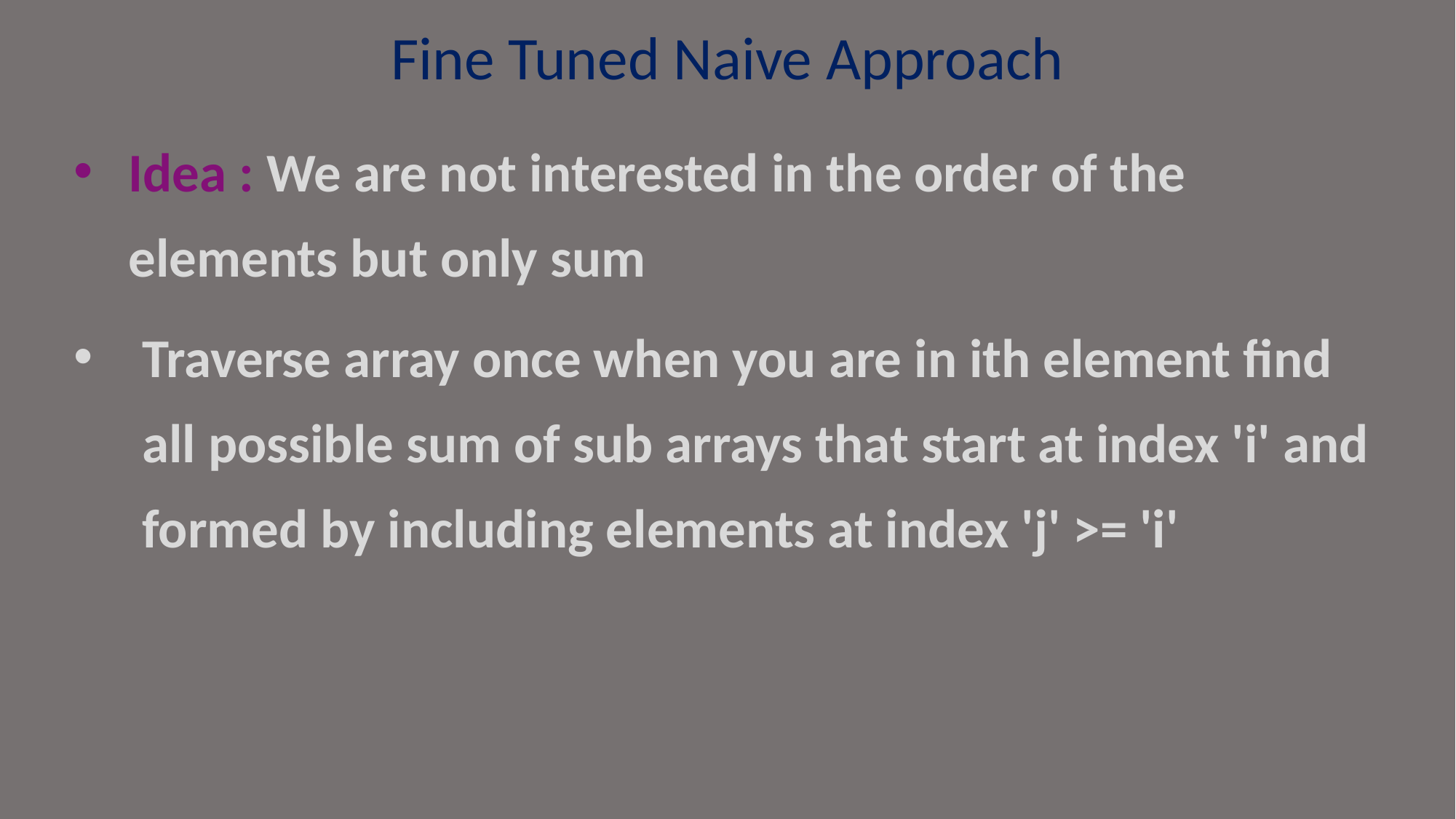

# Fine Tuned Naive Approach
Idea : We are not interested in the order of the elements but only sum
Traverse array once when you are in ith element find all possible sum of sub arrays that start at index 'i' and formed by including elements at index 'j' >= 'i'